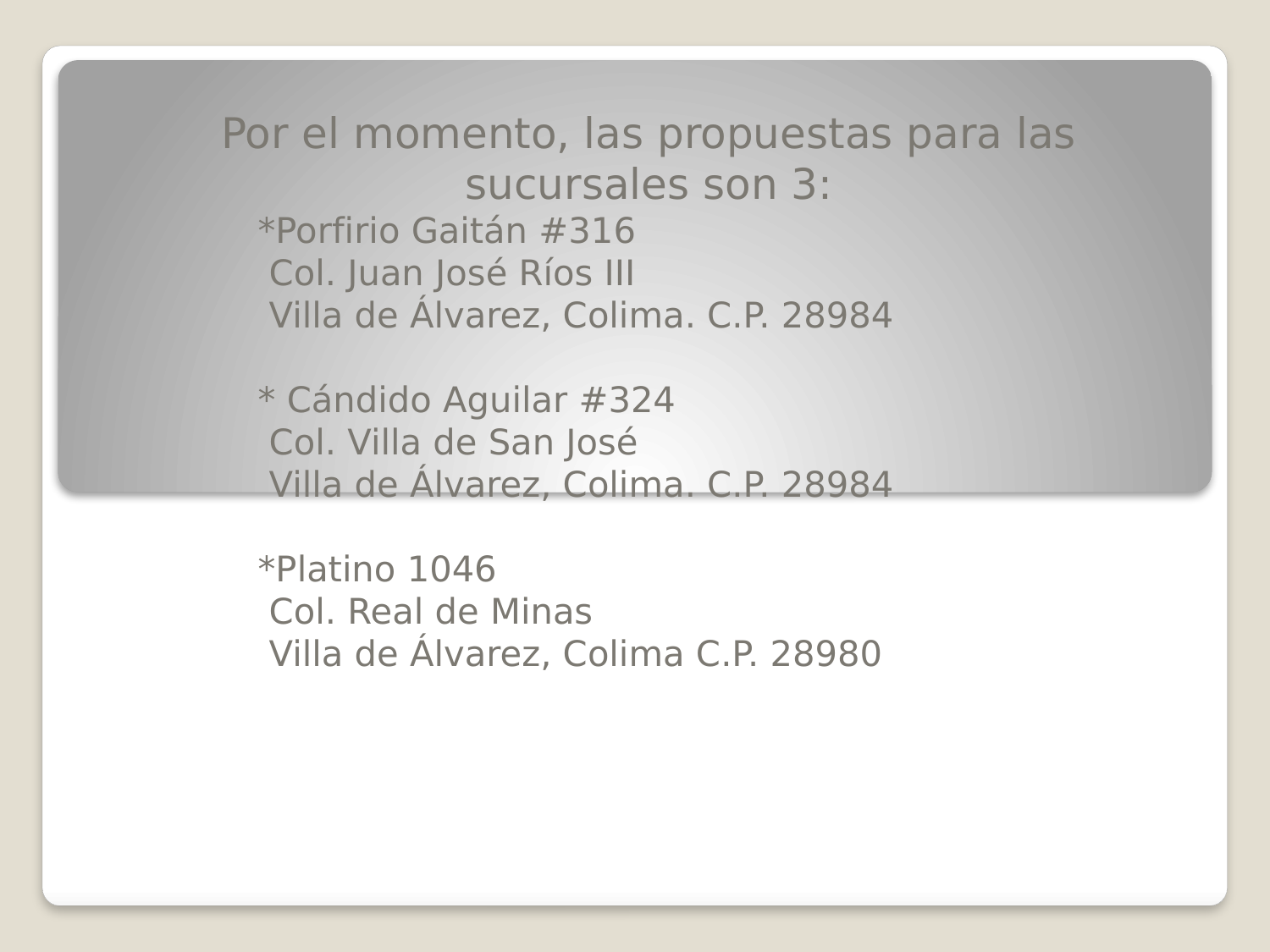

Por el momento, las propuestas para las sucursales son 3:
	*Porfirio Gaitán #316
	 Col. Juan José Ríos III
	 Villa de Álvarez, Colima. C.P. 28984

	* Cándido Aguilar #324
	 Col. Villa de San José
	 Villa de Álvarez, Colima. C.P. 28984

	*Platino 1046
	 Col. Real de Minas
	 Villa de Álvarez, Colima C.P. 28980